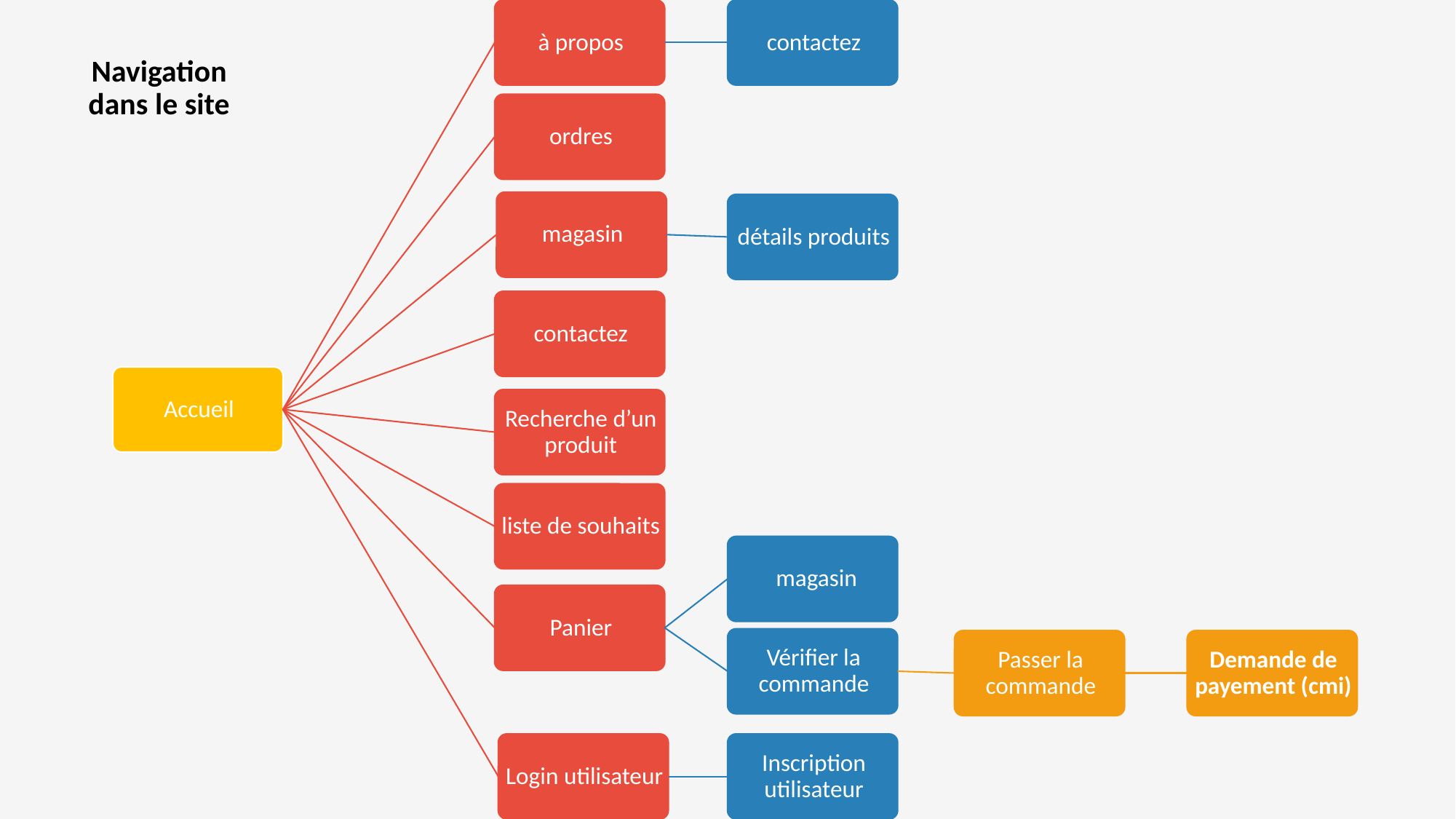

Accueil

à propos

contactez

ordres

magasin

détails produits

contactez

Recherche d’un produit

liste de souhaits

Panier

 magasin

Vérifier la commande

Passer la commande

Demande de payement (cmi)

Login utilisateur

Inscription utilisateur
Navigation dans le site